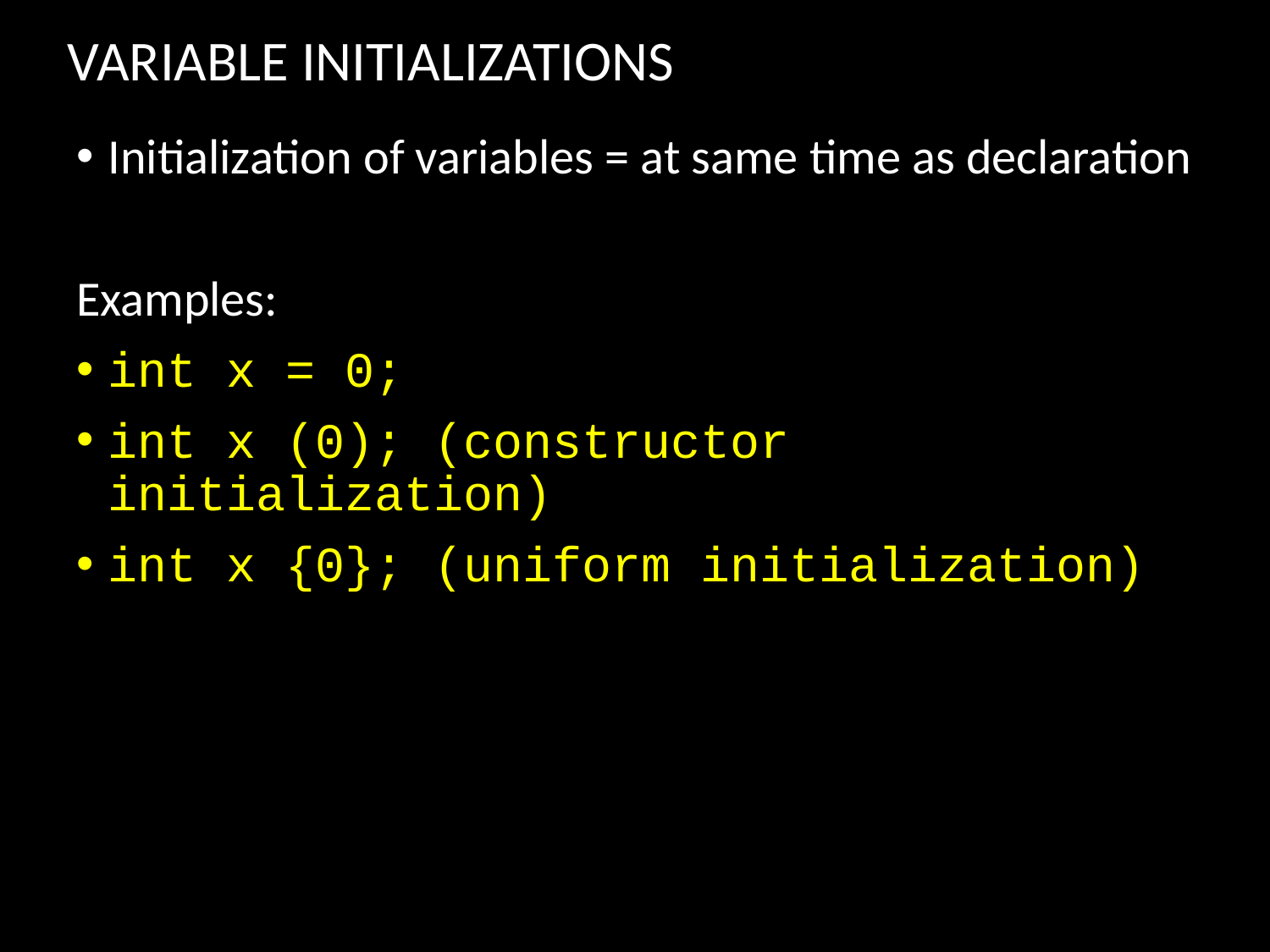

# VARIABLE INITIALIZATIONS
Initialization of variables = at same time as declaration

Examples:
int x = 0;
int x (0); (constructor initialization)
int x {0}; (uniform initialization)